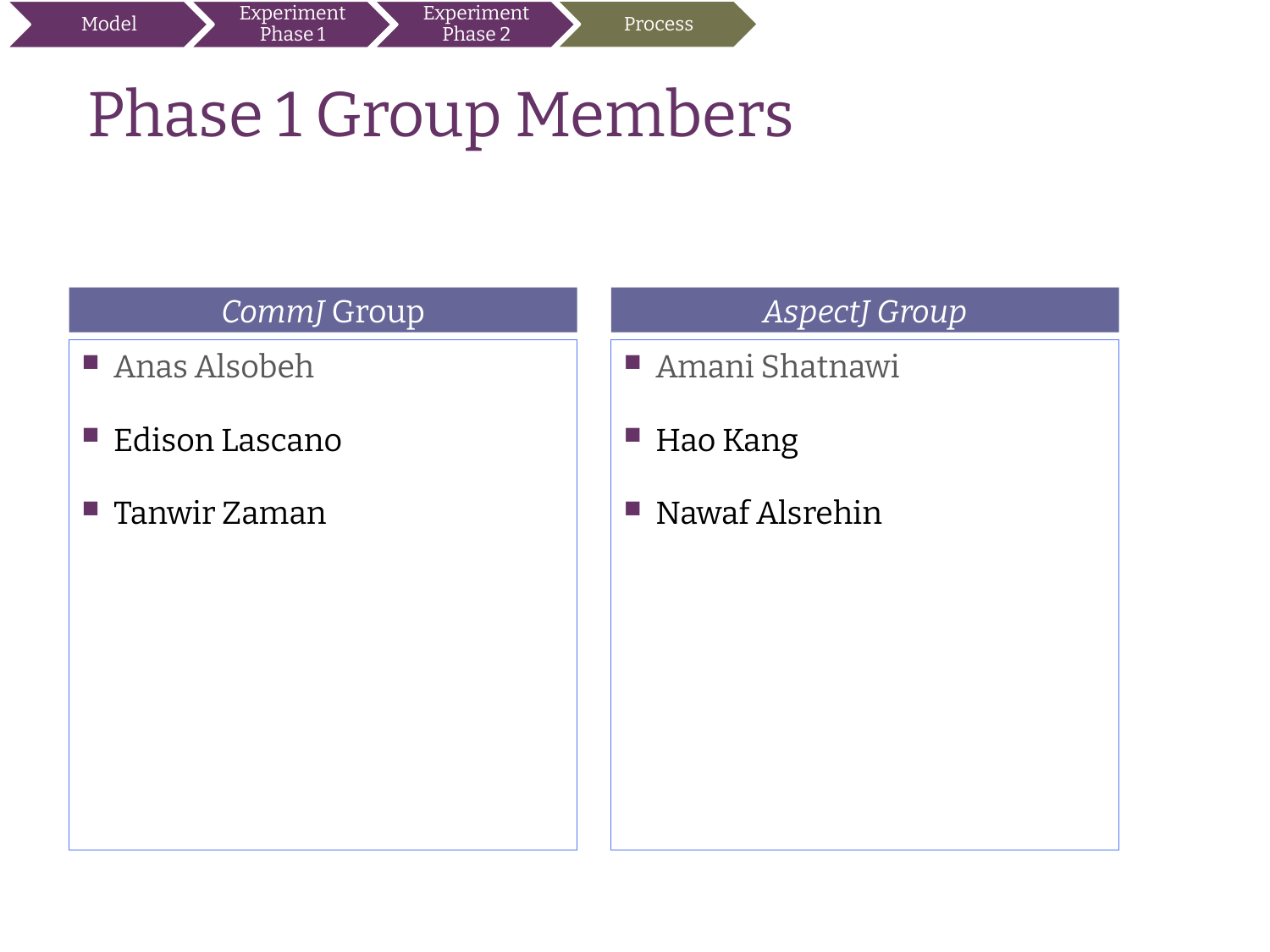

Process
# Phase 1 Group Members
CommJ Group
AspectJ Group
Anas Alsobeh
Edison Lascano
Tanwir Zaman
Amani Shatnawi
Hao Kang
Nawaf Alsrehin